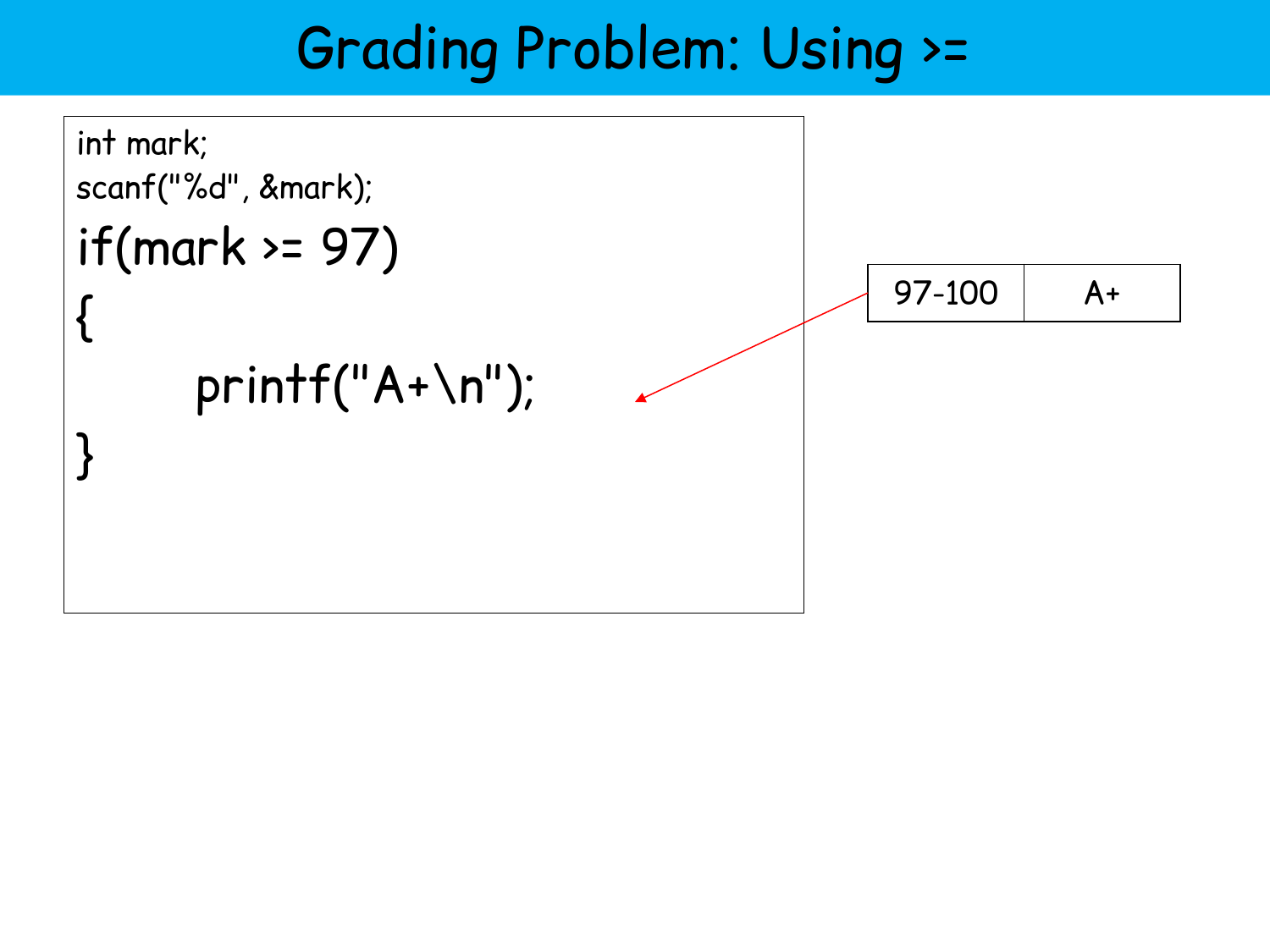

# Grading Problem: Using >=
int mark;
scanf("%d", &mark);
if(mark >= 97)
{
        printf("A+\n");
}
| 97-100 | A+ |
| --- | --- |